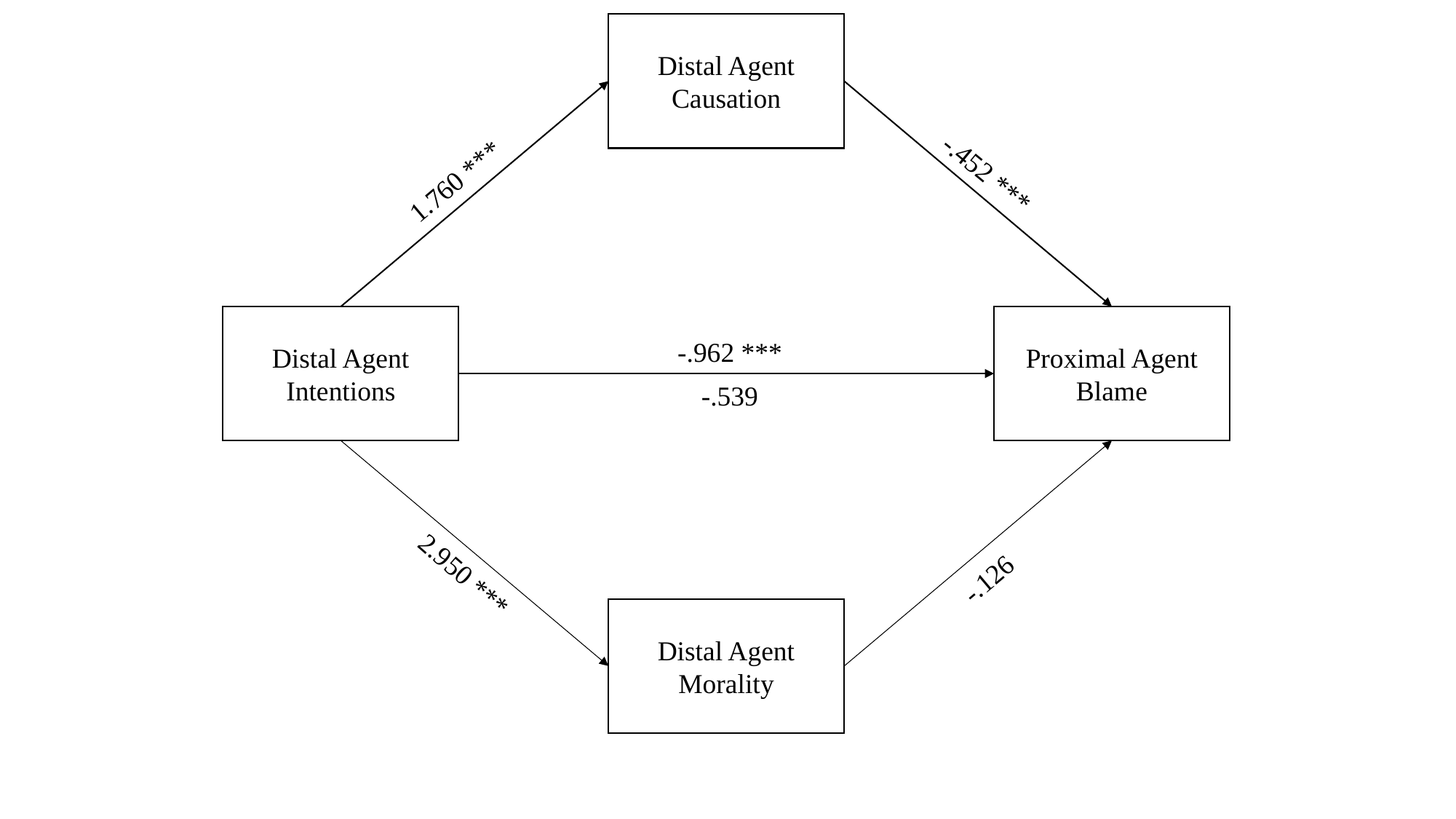

Distal Agent Causation
 -.452 ***
 1.760 ***
Distal Agent Intentions
Proximal Agent Blame
 -.962 ***
 -.539
 2.950 ***
-.126
Distal Agent Morality